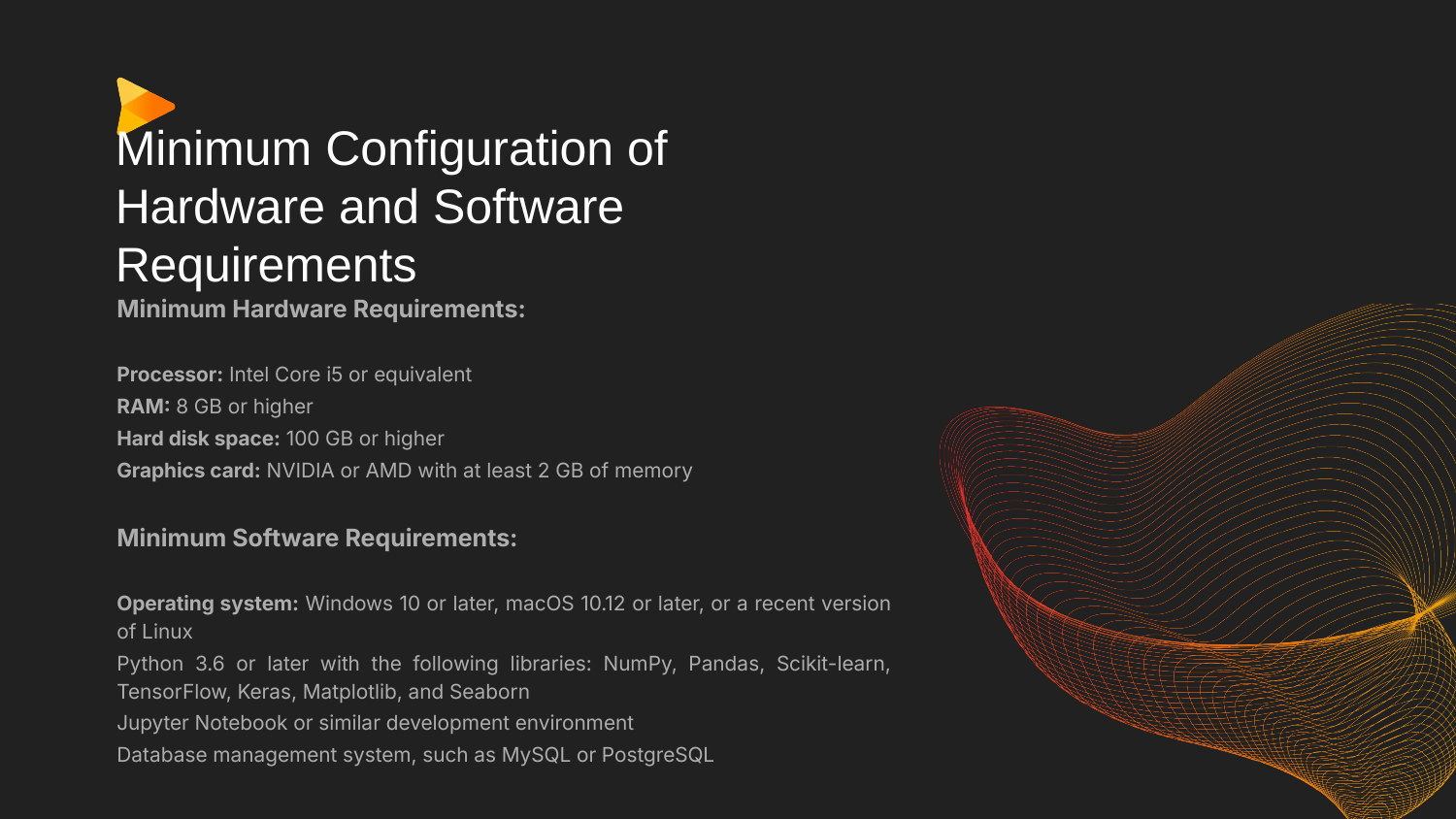

# Minimum Configuration of Hardware and Software Requirements
Minimum Hardware Requirements:

Processor: Intel Core i5 or equivalent
RAM: 8 GB or higher
Hard disk space: 100 GB or higher
Graphics card: NVIDIA or AMD with at least 2 GB of memory

Minimum Software Requirements:

Operating system: Windows 10 or later, macOS 10.12 or later, or a recent version of Linux
Python 3.6 or later with the following libraries: NumPy, Pandas, Scikit-learn, TensorFlow, Keras, Matplotlib, and Seaborn
Jupyter Notebook or similar development environment
Database management system, such as MySQL or PostgreSQL